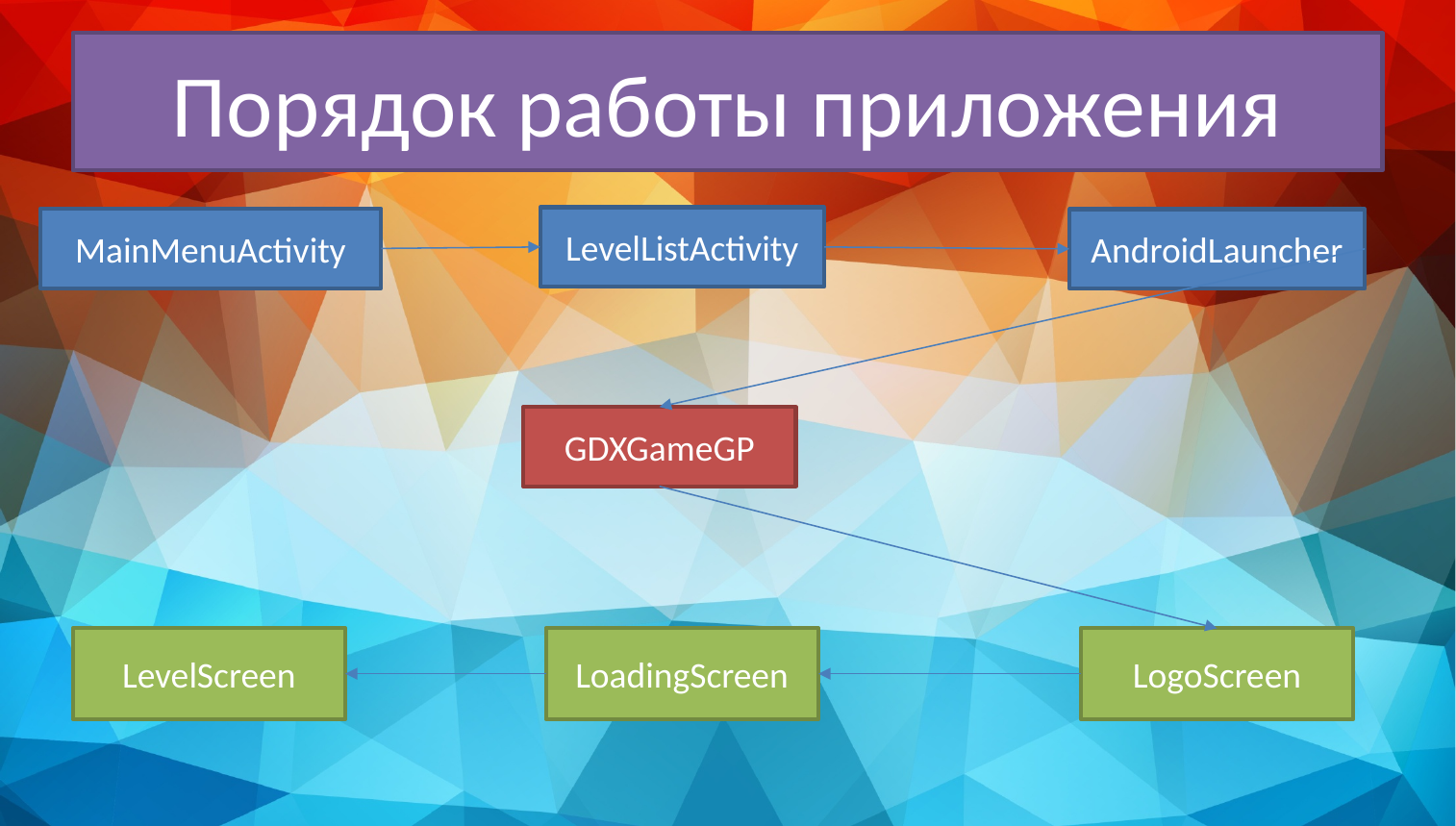

# Порядок работы приложения
LevelListActivity
MainMenuActivity
AndroidLauncher
GDXGameGP
LevelScreen
LoadingScreen
LogoScreen